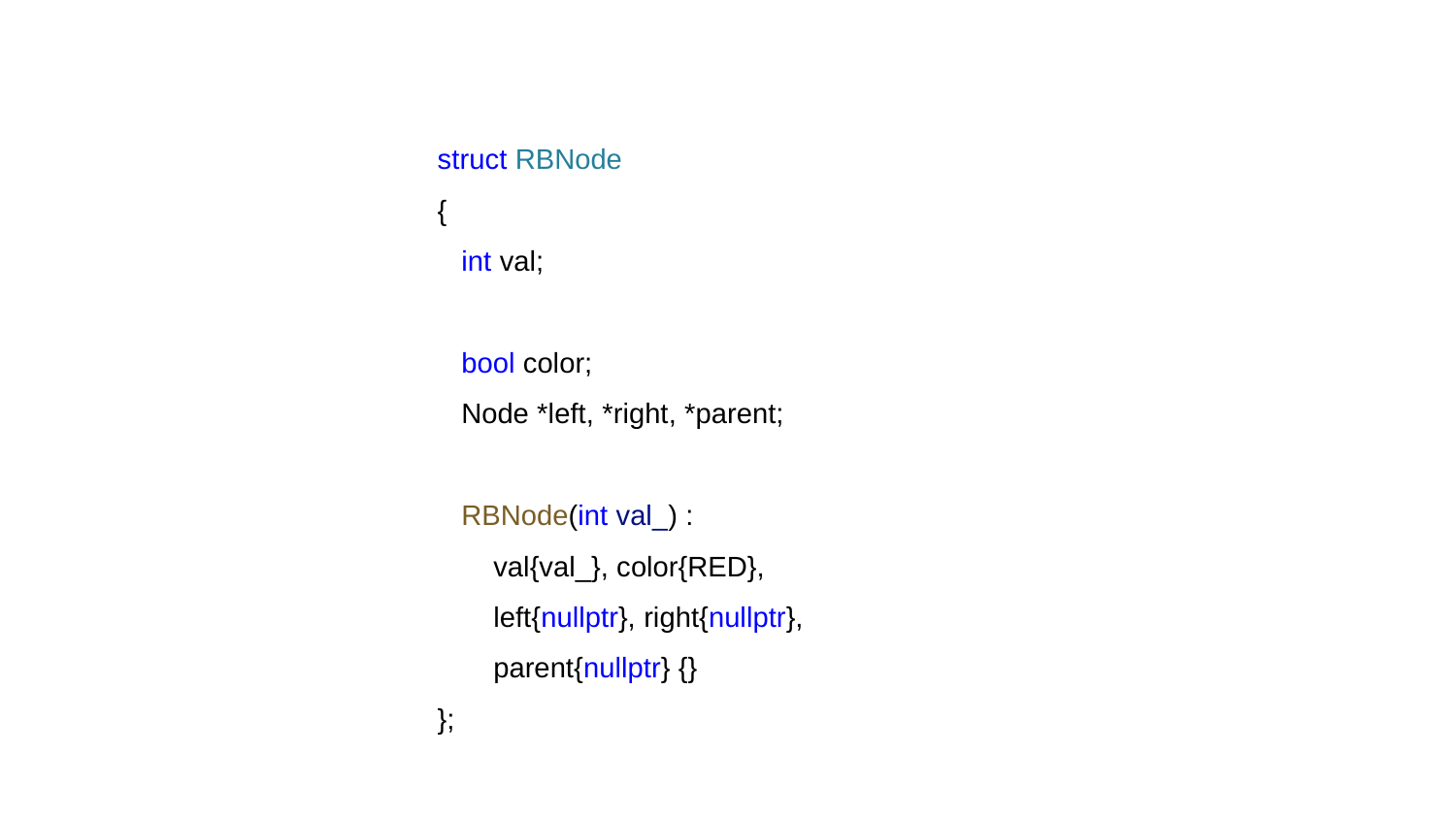

struct RBNode
{
   int val;

   bool color;
   Node *left, *right, *parent;

   RBNode(int val_) :
       val{val_}, color{RED},
       left{nullptr}, right{nullptr},
       parent{nullptr} {}
};